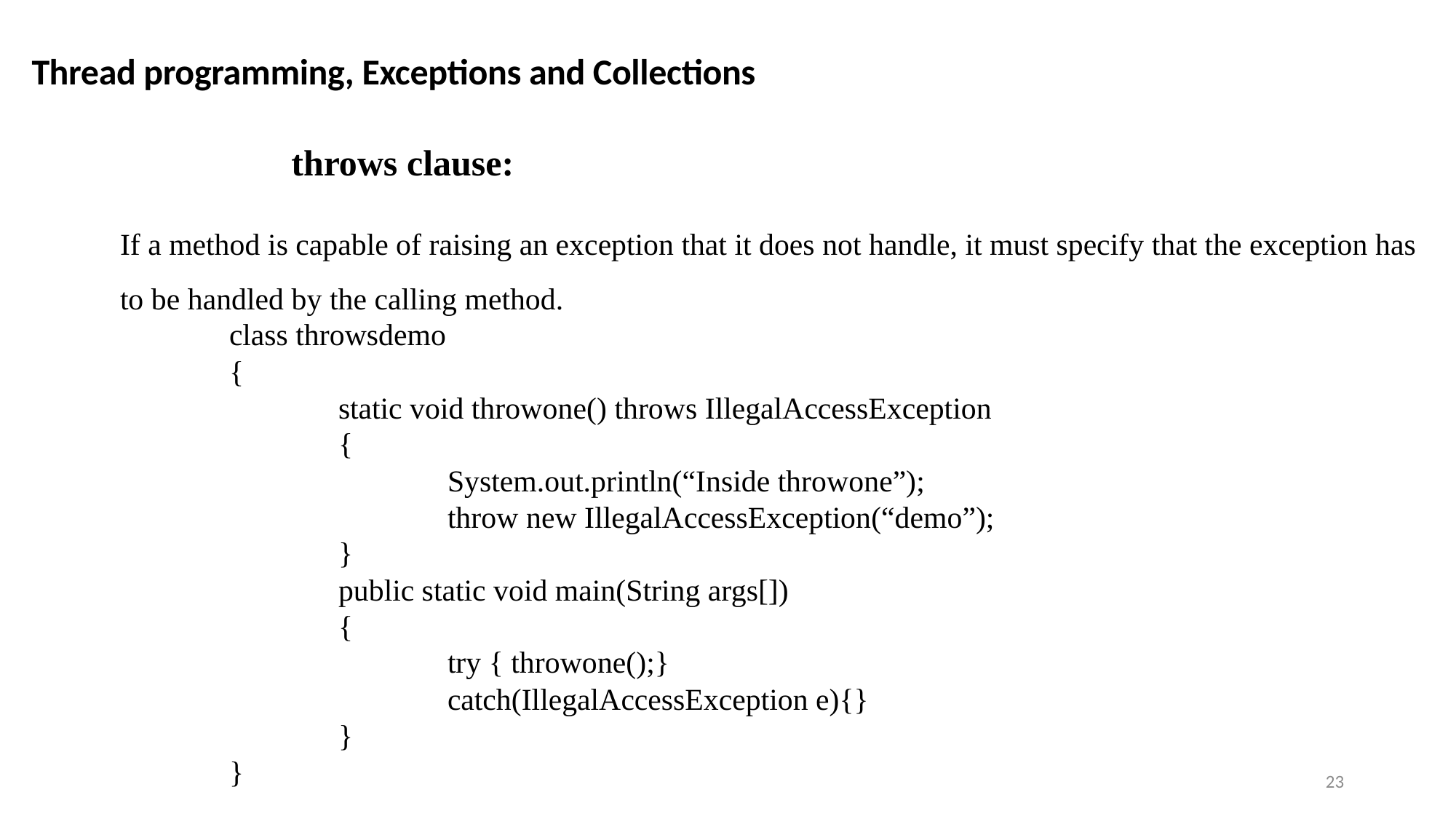

Thread programming, Exceptions and Collections
throws clause:
If a method is capable of raising an exception that it does not handle, it must specify that the exception has to be handled by the calling method.
class throwsdemo
{
	static void throwone() throws IllegalAccessException
	{
		System.out.println(“Inside throwone”);
		throw new IllegalAccessException(“demo”);
	}
	public static void main(String args[])
	{
		try { throwone();}
		catch(IllegalAccessException e){}
	}
}
23